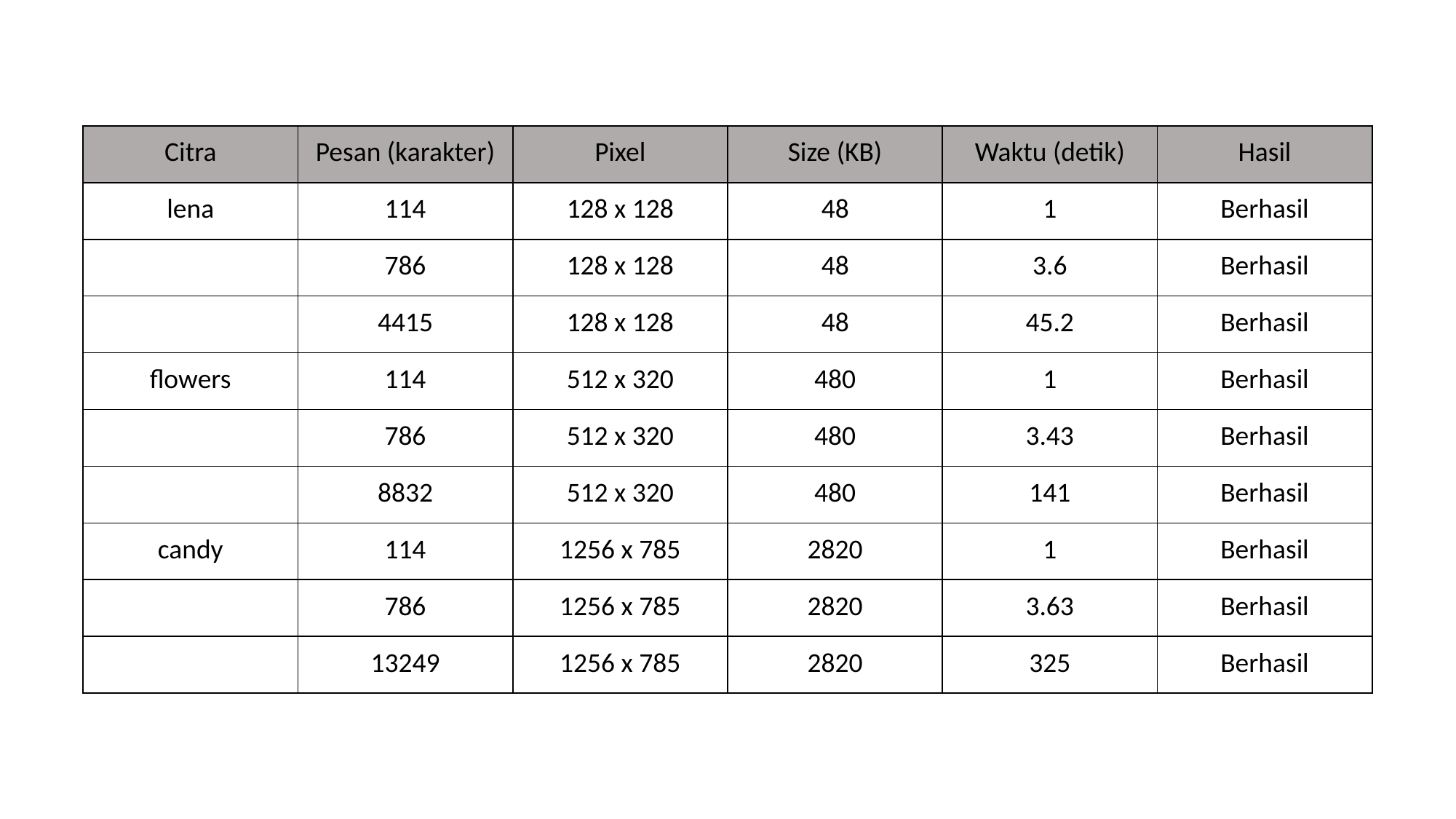

| Citra | Pesan (karakter) | Pixel | Size (KB) | Waktu (detik) | Hasil |
| --- | --- | --- | --- | --- | --- |
| lena | 114 | 128 x 128 | 48 | 1 | Berhasil |
|  | 786 | 128 x 128 | 48 | 3.6 | Berhasil |
|  | 4415 | 128 x 128 | 48 | 45.2 | Berhasil |
| flowers | 114 | 512 x 320 | 480 | 1 | Berhasil |
|  | 786 | 512 x 320 | 480 | 3.43 | Berhasil |
|  | 8832 | 512 x 320 | 480 | 141 | Berhasil |
| candy | 114 | 1256 x 785 | 2820 | 1 | Berhasil |
|  | 786 | 1256 x 785 | 2820 | 3.63 | Berhasil |
|  | 13249 | 1256 x 785 | 2820 | 325 | Berhasil |